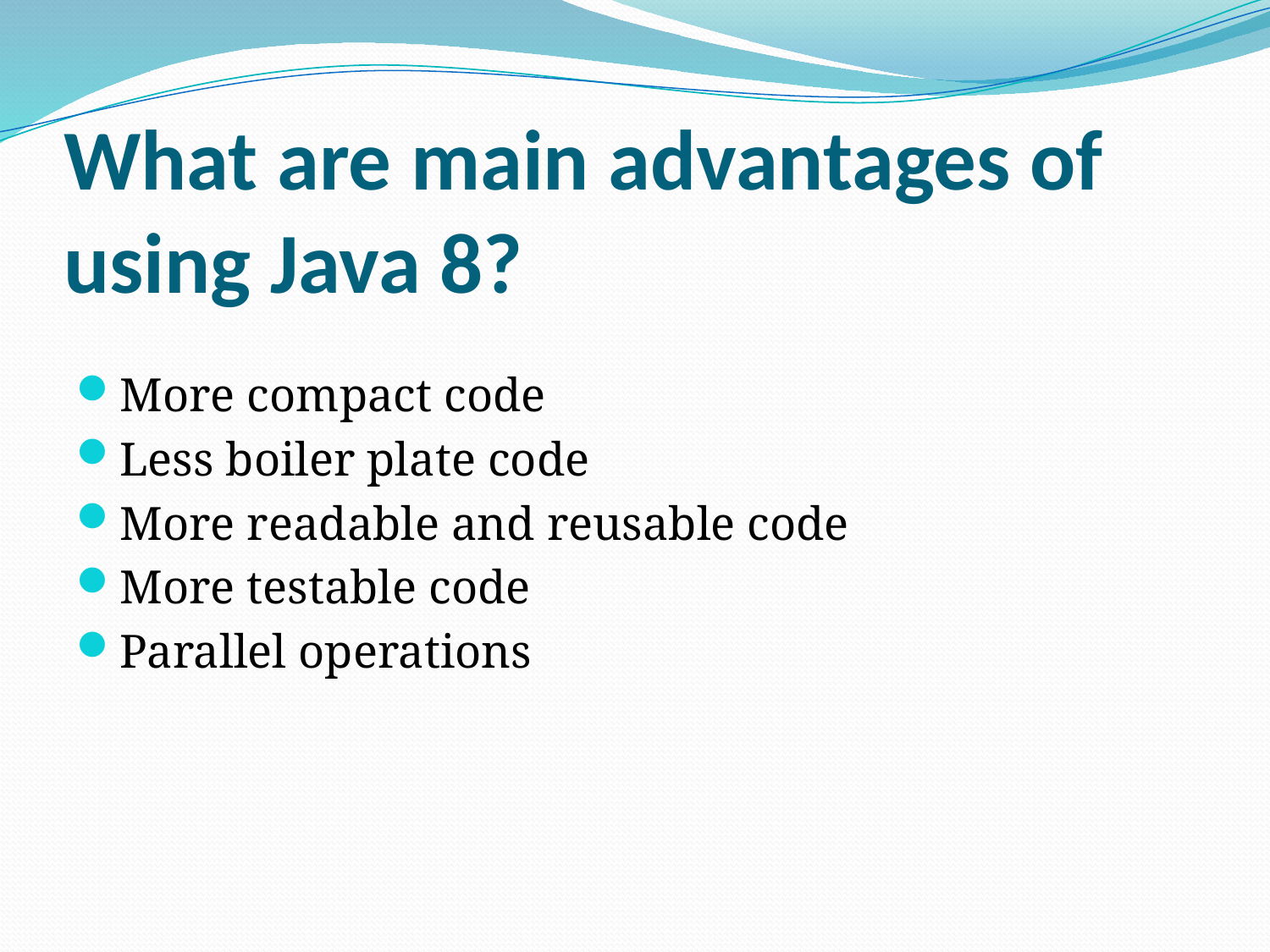

# What are main advantages of using Java 8?
More compact code
Less boiler plate code
More readable and reusable code
More testable code
Parallel operations